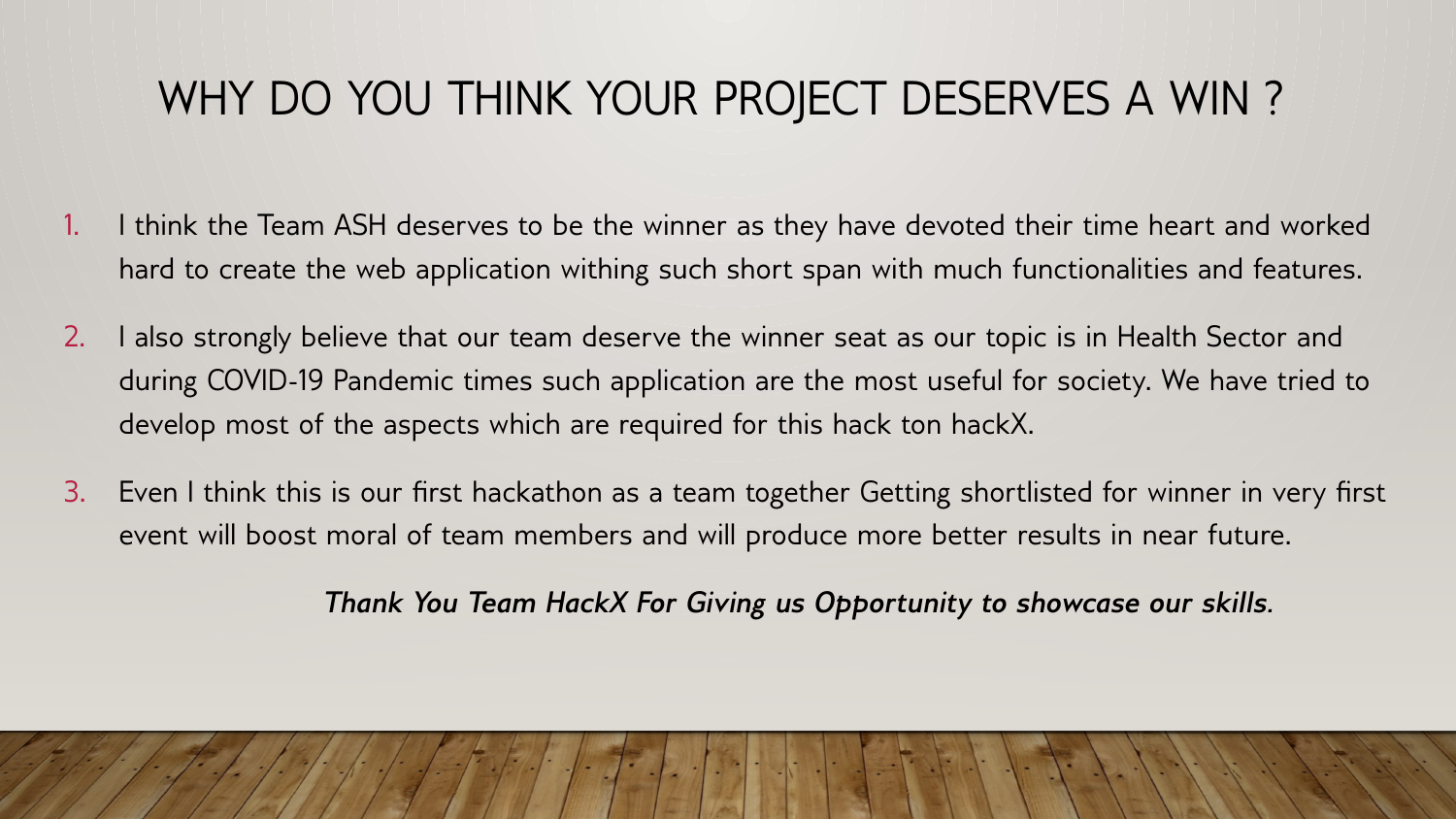

# Why do you think your project deserves a win ?
I think the Team ASH deserves to be the winner as they have devoted their time heart and worked hard to create the web application withing such short span with much functionalities and features.
I also strongly believe that our team deserve the winner seat as our topic is in Health Sector and during COVID-19 Pandemic times such application are the most useful for society. We have tried to develop most of the aspects which are required for this hack ton hackX.
Even I think this is our first hackathon as a team together Getting shortlisted for winner in very first event will boost moral of team members and will produce more better results in near future.
                            Thank You Team HackX For Giving us Opportunity to showcase our skills.